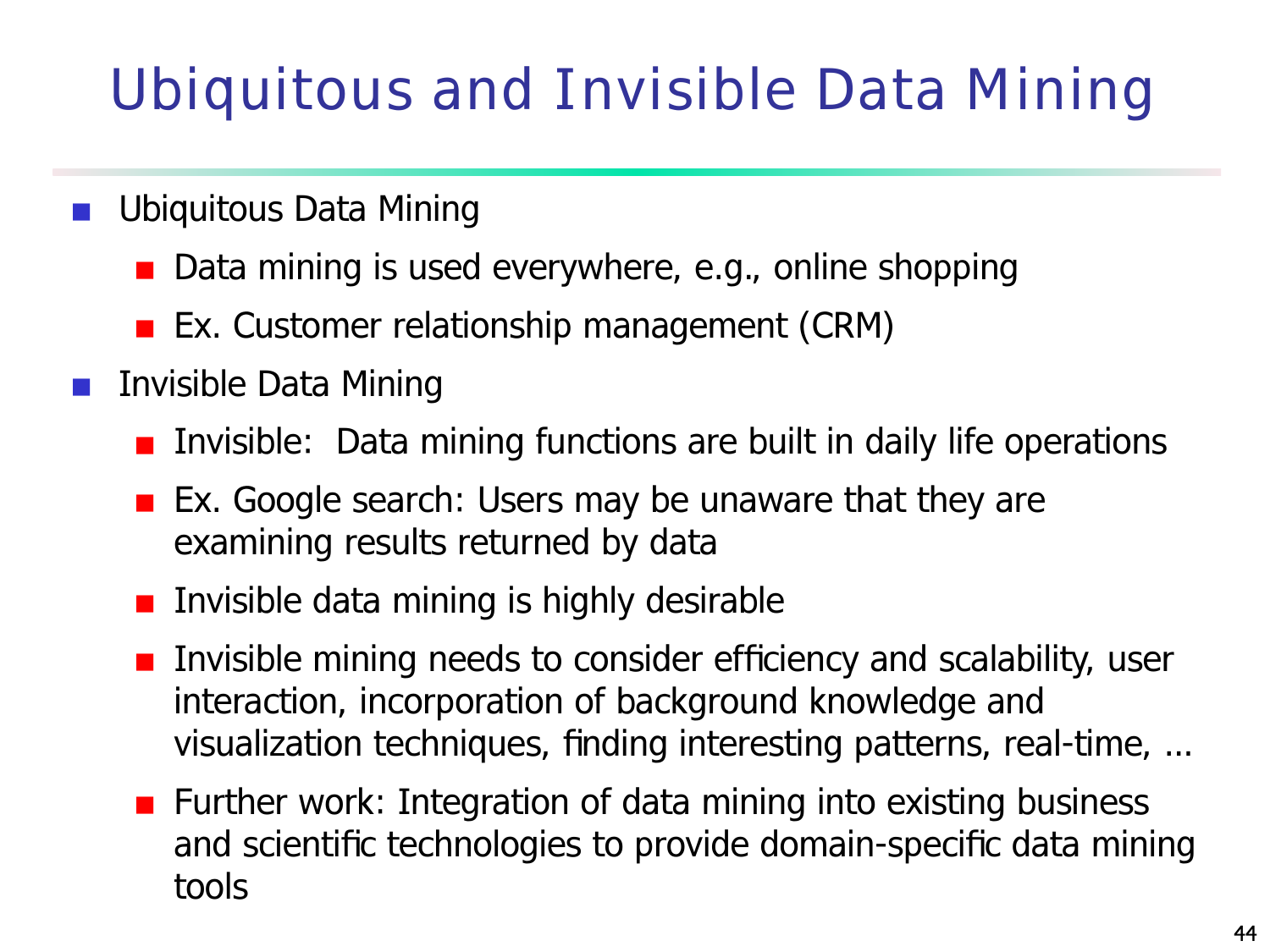

# Ubiquitous and Invisible Data Mining
Ubiquitous Data Mining
Data mining is used everywhere, e.g., online shopping
Ex. Customer relationship management (CRM)
Invisible Data Mining
Invisible:  Data mining functions are built in daily life operations
Ex. Google search: Users may be unaware that they are examining results returned by data
Invisible data mining is highly desirable
Invisible mining needs to consider efficiency and scalability, user interaction, incorporation of background knowledge and visualization techniques, finding interesting patterns, real-time, …
Further work: Integration of data mining into existing business and scientific technologies to provide domain-specific data mining tools
44